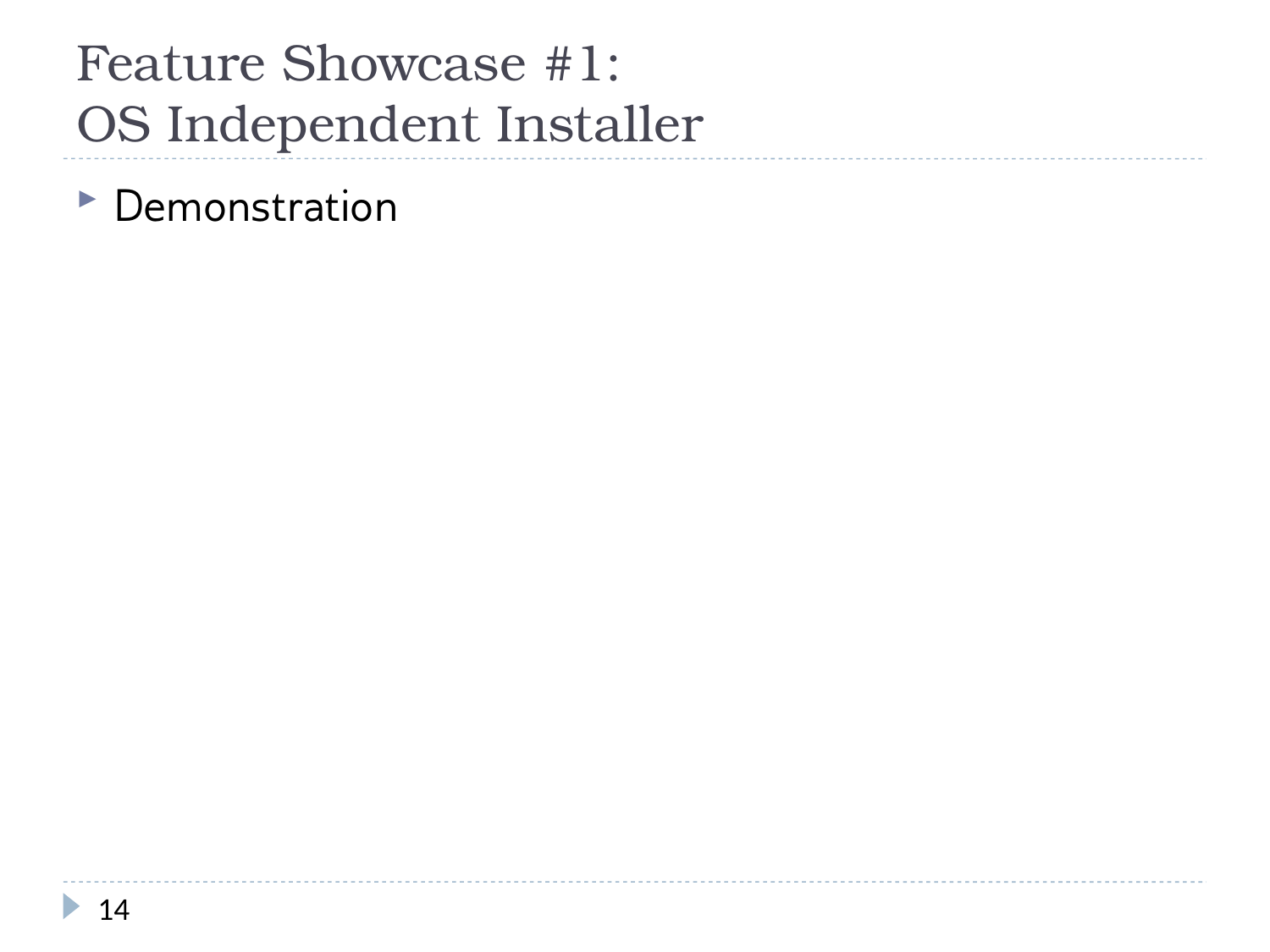

# Feature Showcase #1: OS Independent Installer
Demonstration

14